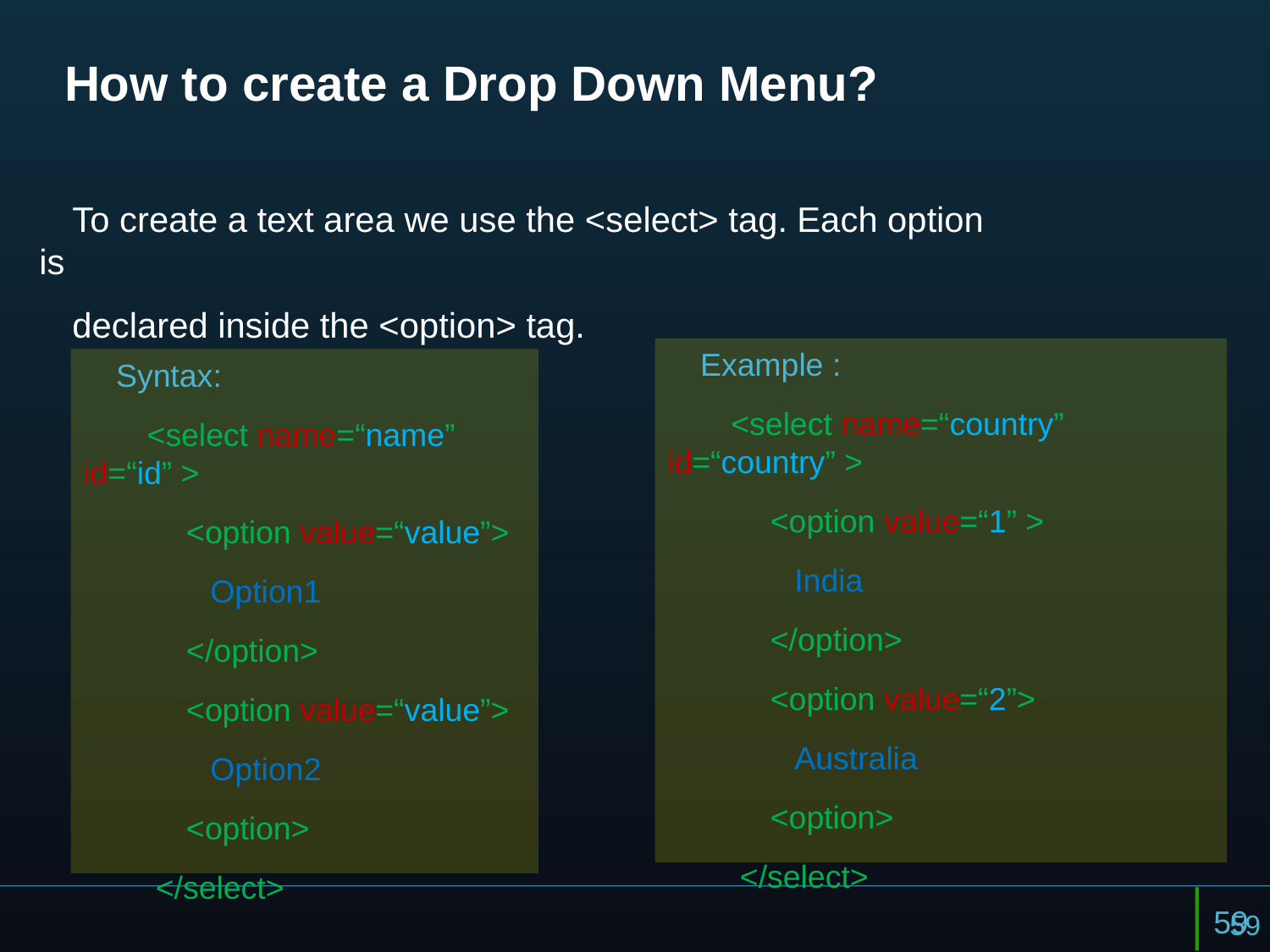

# How to create a Drop Down Menu?
To create a text area we use the <select> tag. Each option is
declared inside the <option> tag.
Example :
 <select name=“country” id=“country” >
<option value=“1” >
India
</option>
<option value=“2”>
Australia
<option>
 </select>
Syntax:
 <select name=“name” id=“id” >
<option value=“value”>
Option1
</option>
<option value=“value”>
Option2
<option>
 </select>
59
59